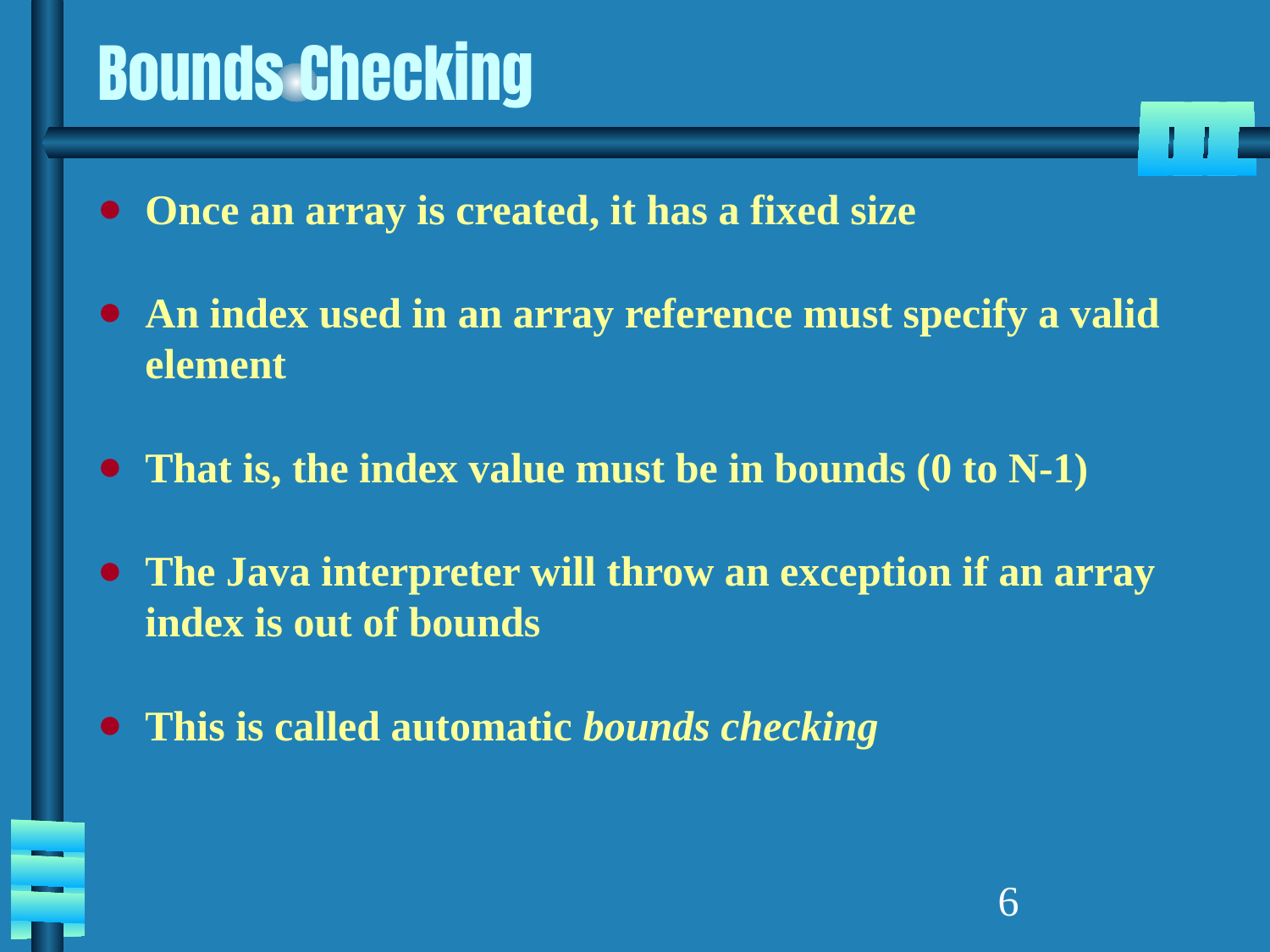

# Bounds Checking
Once an array is created, it has a fixed size

An index used in an array reference must specify a valid element

That is, the index value must be in bounds (0 to N-1)

The Java interpreter will throw an exception if an array index is out of bounds

This is called automatic bounds checking
6